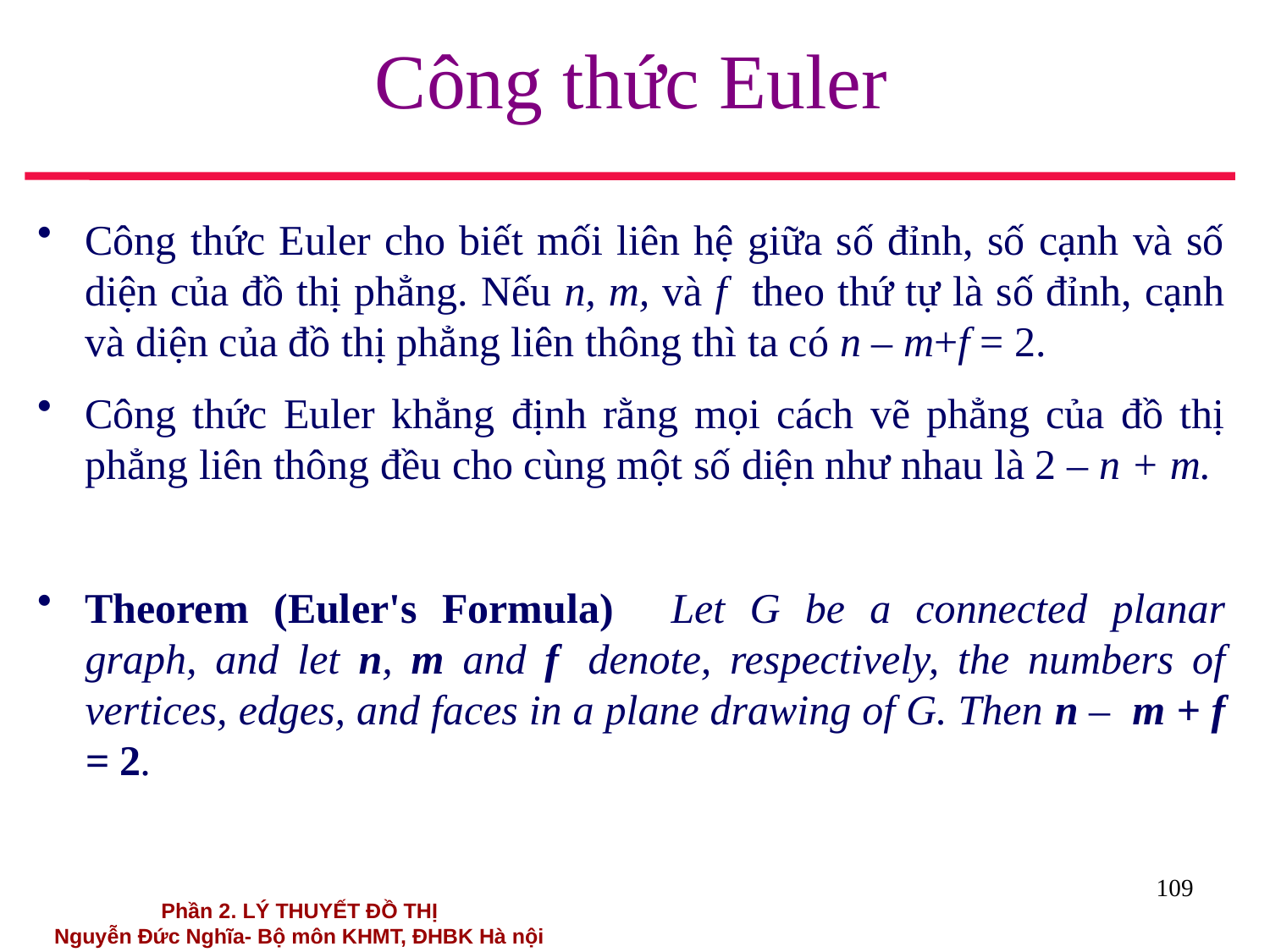

# Công thức Euler
Công thức Euler cho biết mối liên hệ giữa số đỉnh, số cạnh và số diện của đồ thị phẳng. Nếu n, m, và f  theo thứ tự là số đỉnh, cạnh và diện của đồ thị phẳng liên thông thì ta có n – m+f = 2.
Công thức Euler khẳng định rằng mọi cách vẽ phẳng của đồ thị phẳng liên thông đều cho cùng một số diện như nhau là 2 – n + m.

Theorem (Euler's Formula)    Let G be a connected planar graph, and let n, m and f  denote, respectively, the numbers of vertices, edges, and faces in a plane drawing of G. Then n –  m + f = 2.

109
Phần 2. LÝ THUYẾT ĐỒ THỊ
Nguyễn Đức Nghĩa- Bộ môn KHMT, ĐHBK Hà nội